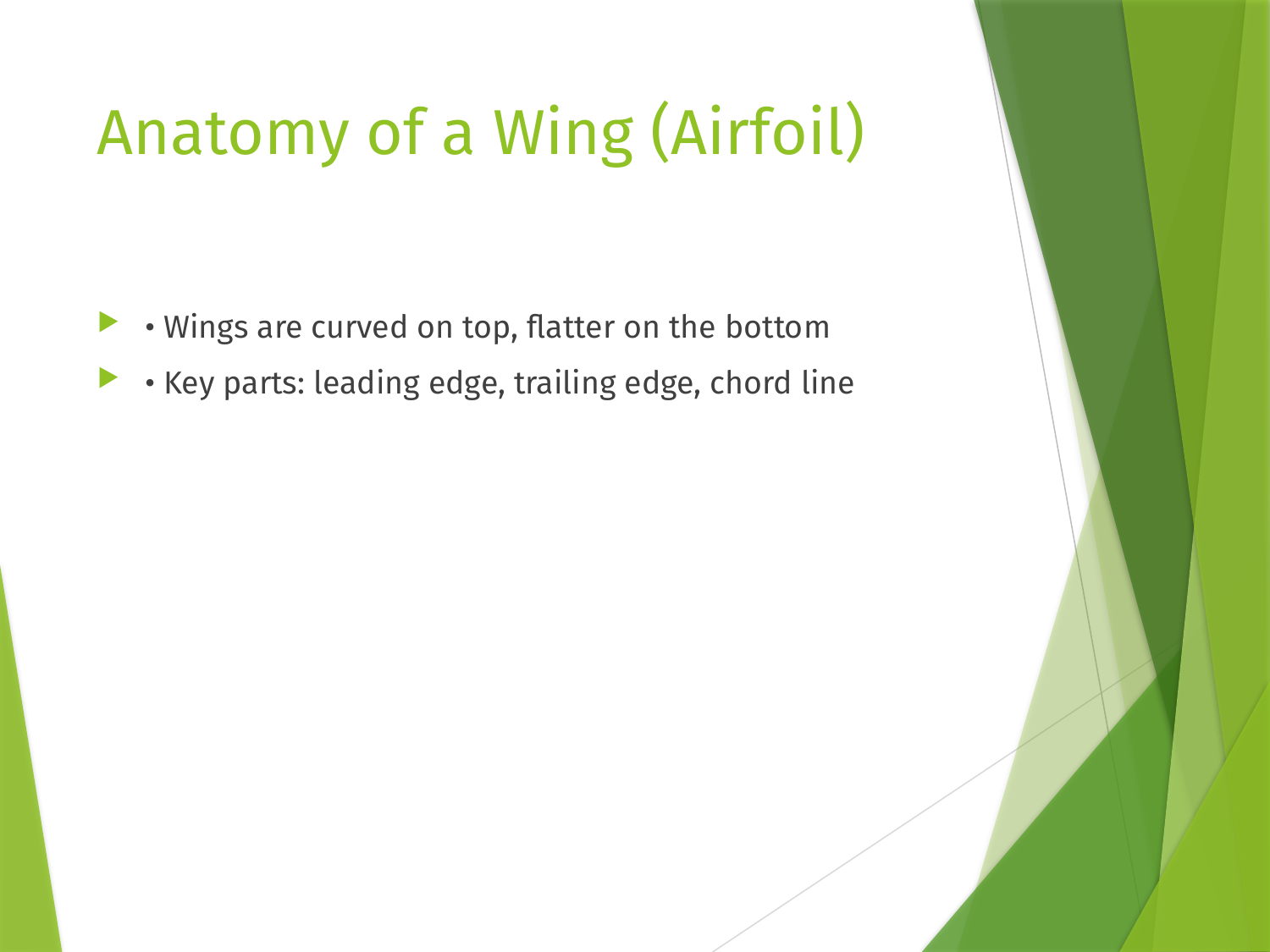

# Anatomy of a Wing (Airfoil)
• Wings are curved on top, flatter on the bottom
• Key parts: leading edge, trailing edge, chord line